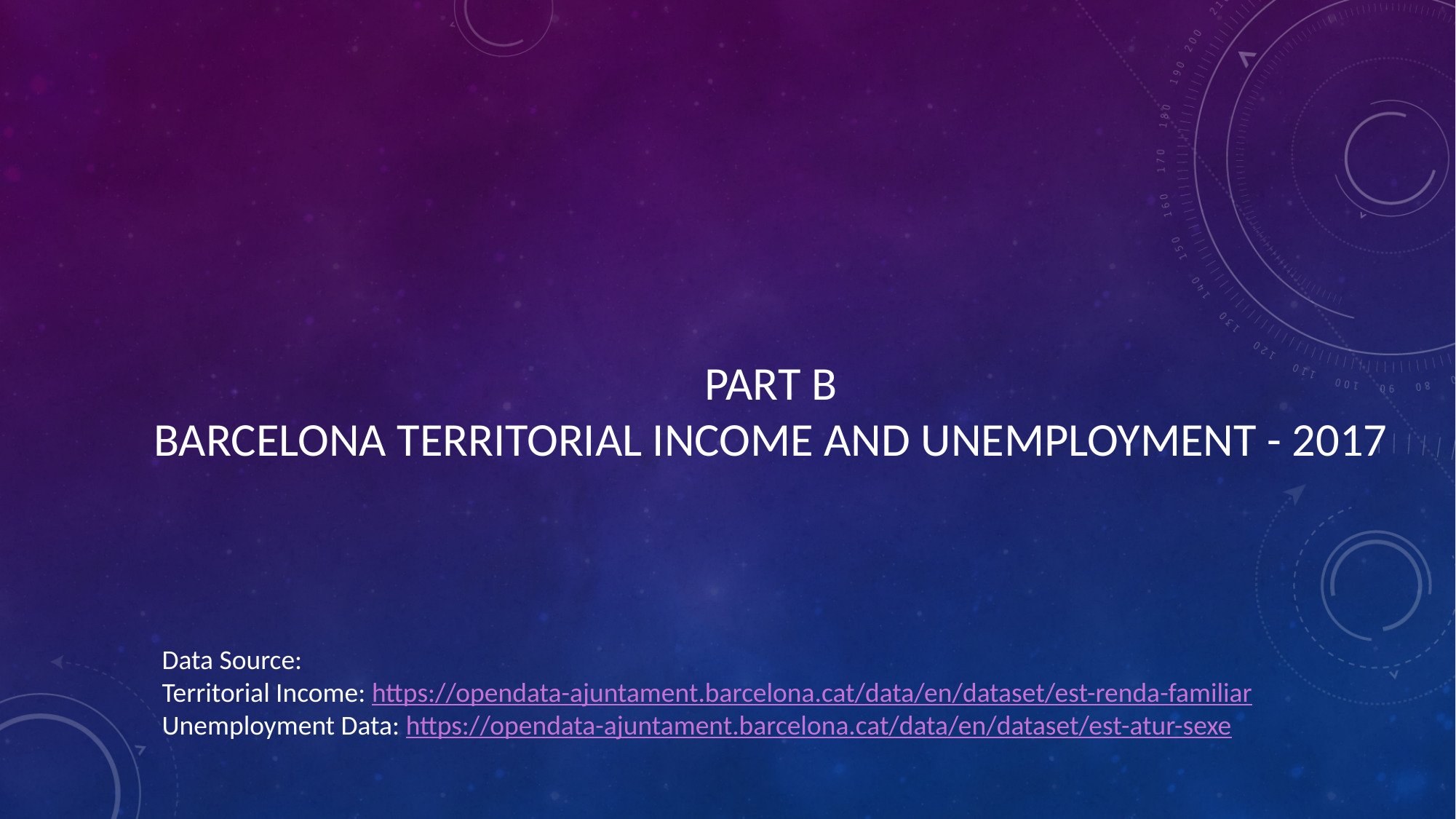

# Part B Barcelona Territorial Income and Unemployment - 2017
Data Source:
Territorial Income: https://opendata-ajuntament.barcelona.cat/data/en/dataset/est-renda-familiar
Unemployment Data: https://opendata-ajuntament.barcelona.cat/data/en/dataset/est-atur-sexe